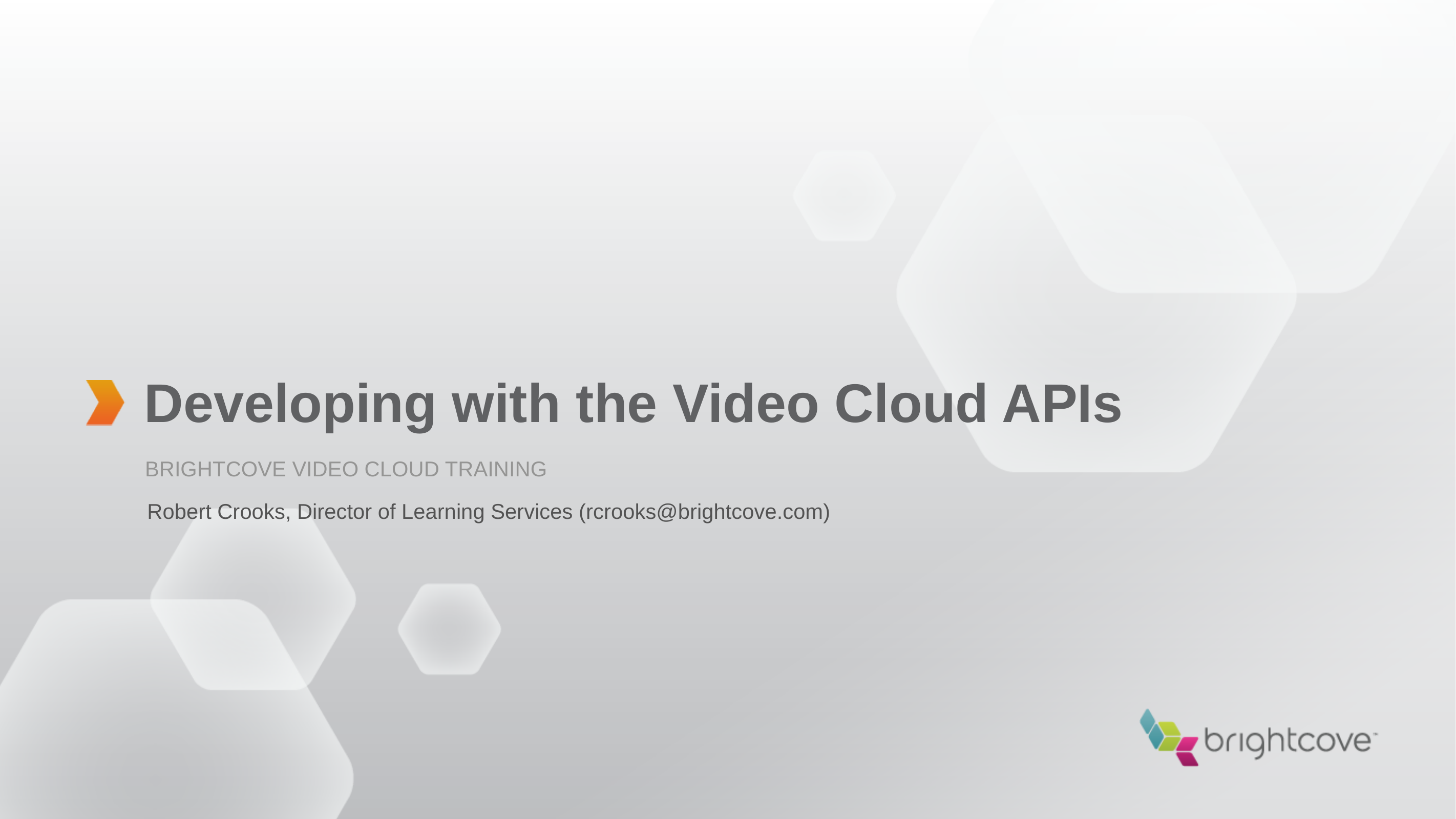

# Developing with the Video Cloud APIs
Brightcove Video Cloud Training
Robert Crooks, Director of Learning Services (rcrooks@brightcove.com)